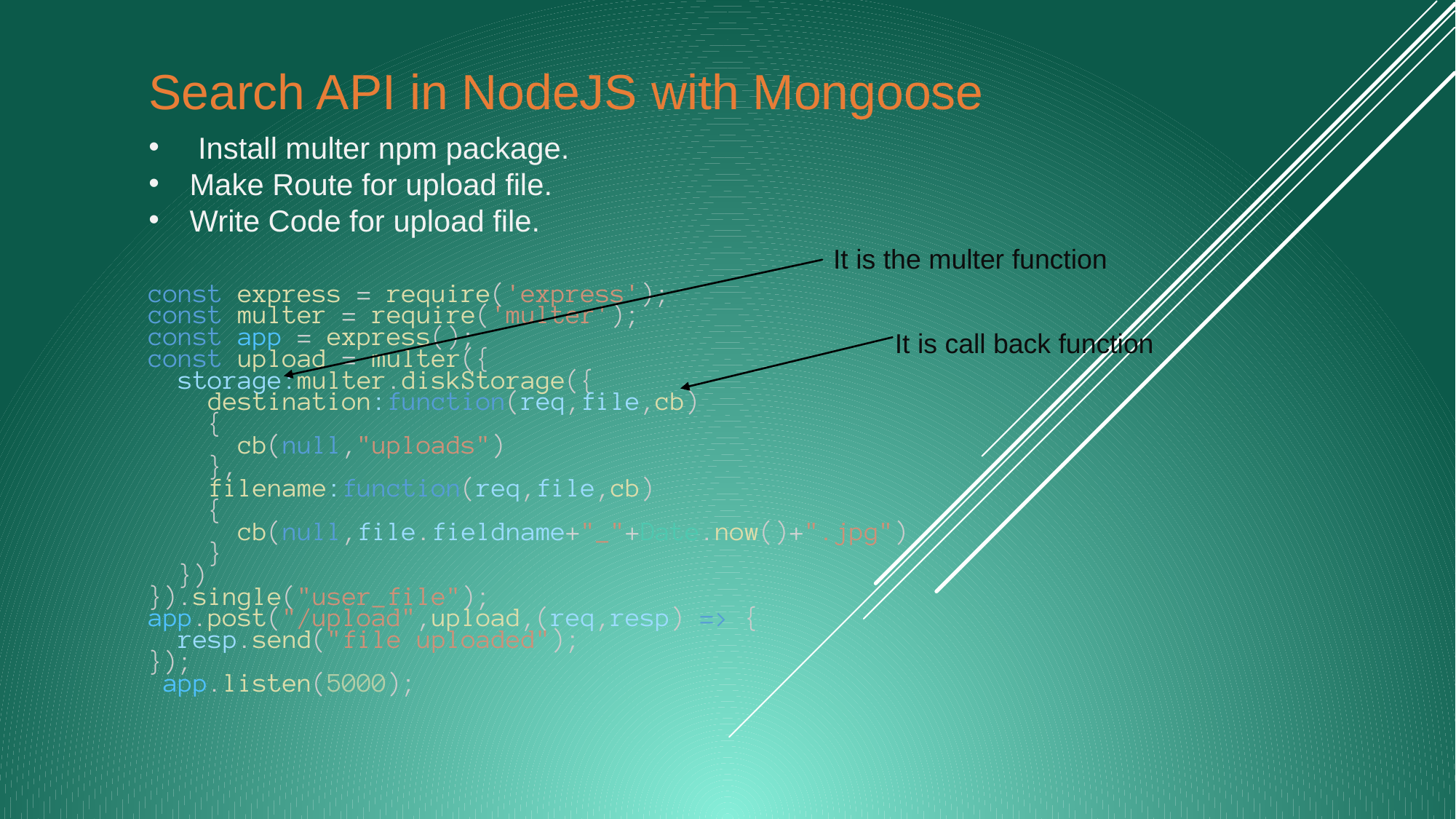

# Search API in NodeJS with Mongoose
 Install multer npm package.
Make Route for upload file.
Write Code for upload file.
It is the multer function
const express = require('express');
const multer = require('multer');
const app = express();
const upload = multer({
  storage:multer.diskStorage({
    destination:function(req,file,cb)
    {
      cb(null,"uploads")
    },
    filename:function(req,file,cb)
    {
      cb(null,file.fieldname+"_"+Date.now()+".jpg")
    }
  })
}).single("user_file");
app.post("/upload",upload,(req,resp) => {
  resp.send("file uploaded");
});
 app.listen(5000);
It is call back function